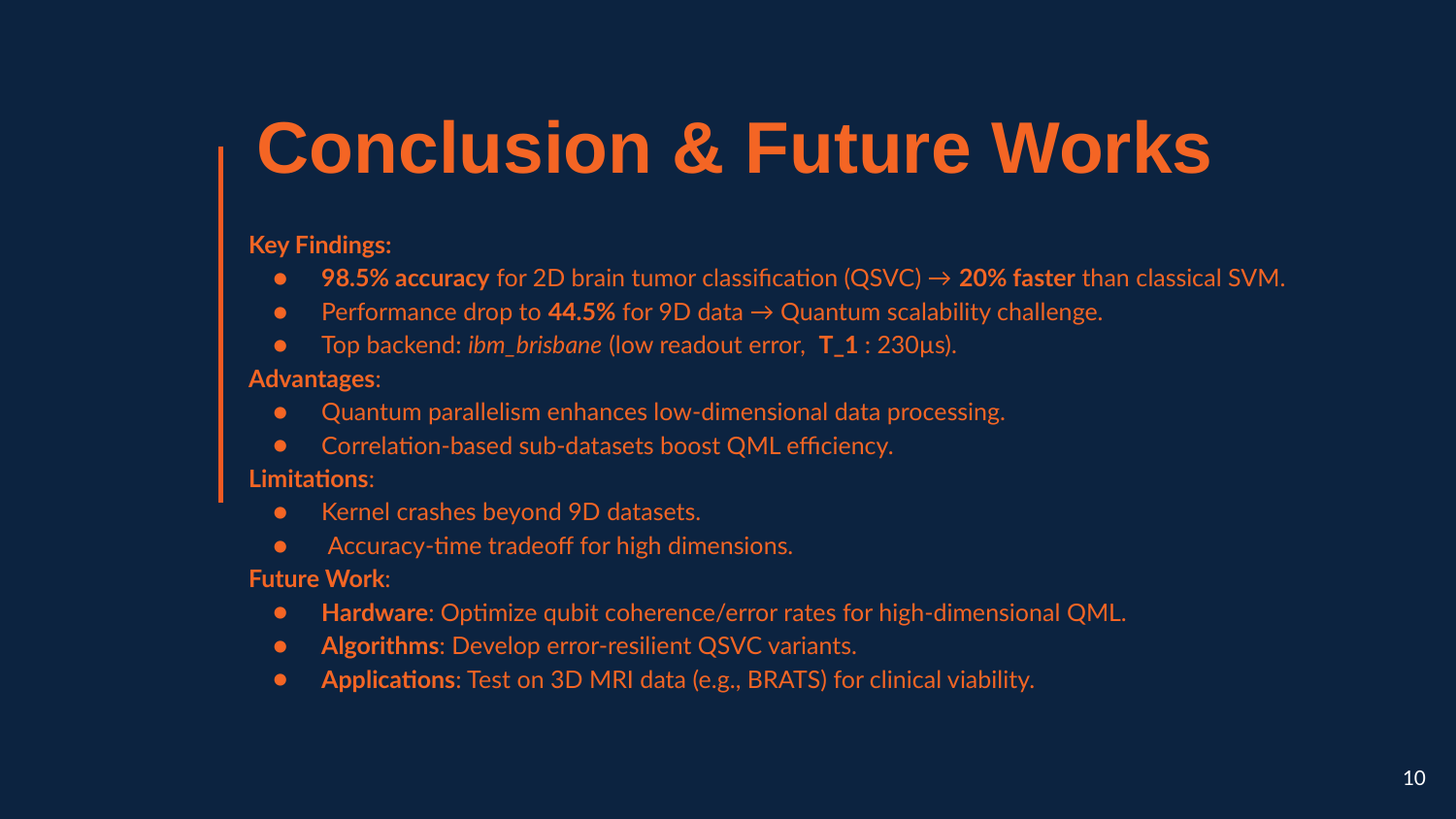

Conclusion & Future Works
Key Findings:
98.5% accuracy for 2D brain tumor classification (QSVC) → 20% faster than classical SVM.
Performance drop to 44.5% for 9D data → Quantum scalability challenge.
Top backend: ibm_brisbane (low readout error,  T_1 : 230µs).
Advantages:
Quantum parallelism enhances low-dimensional data processing.
Correlation-based sub-datasets boost QML efficiency.
Limitations:
Kernel crashes beyond 9D datasets.
 Accuracy-time tradeoff for high dimensions.
Future Work:
Hardware: Optimize qubit coherence/error rates for high-dimensional QML.
Algorithms: Develop error-resilient QSVC variants.
Applications: Test on 3D MRI data (e.g., BRATS) for clinical viability.

10